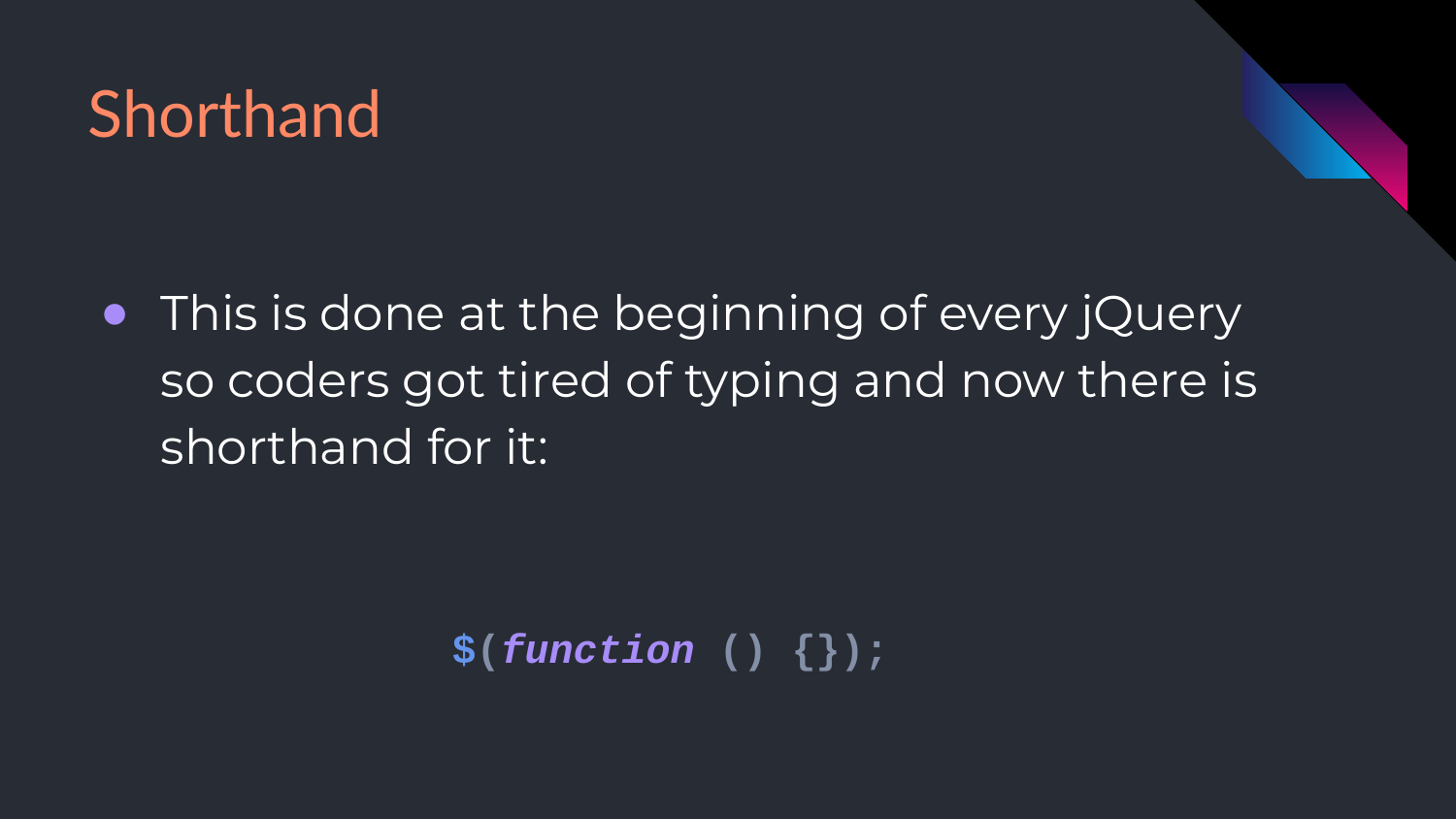

# Shorthand
This is done at the beginning of every jQuery so coders got tired of typing and now there is shorthand for it:

$(function () {});